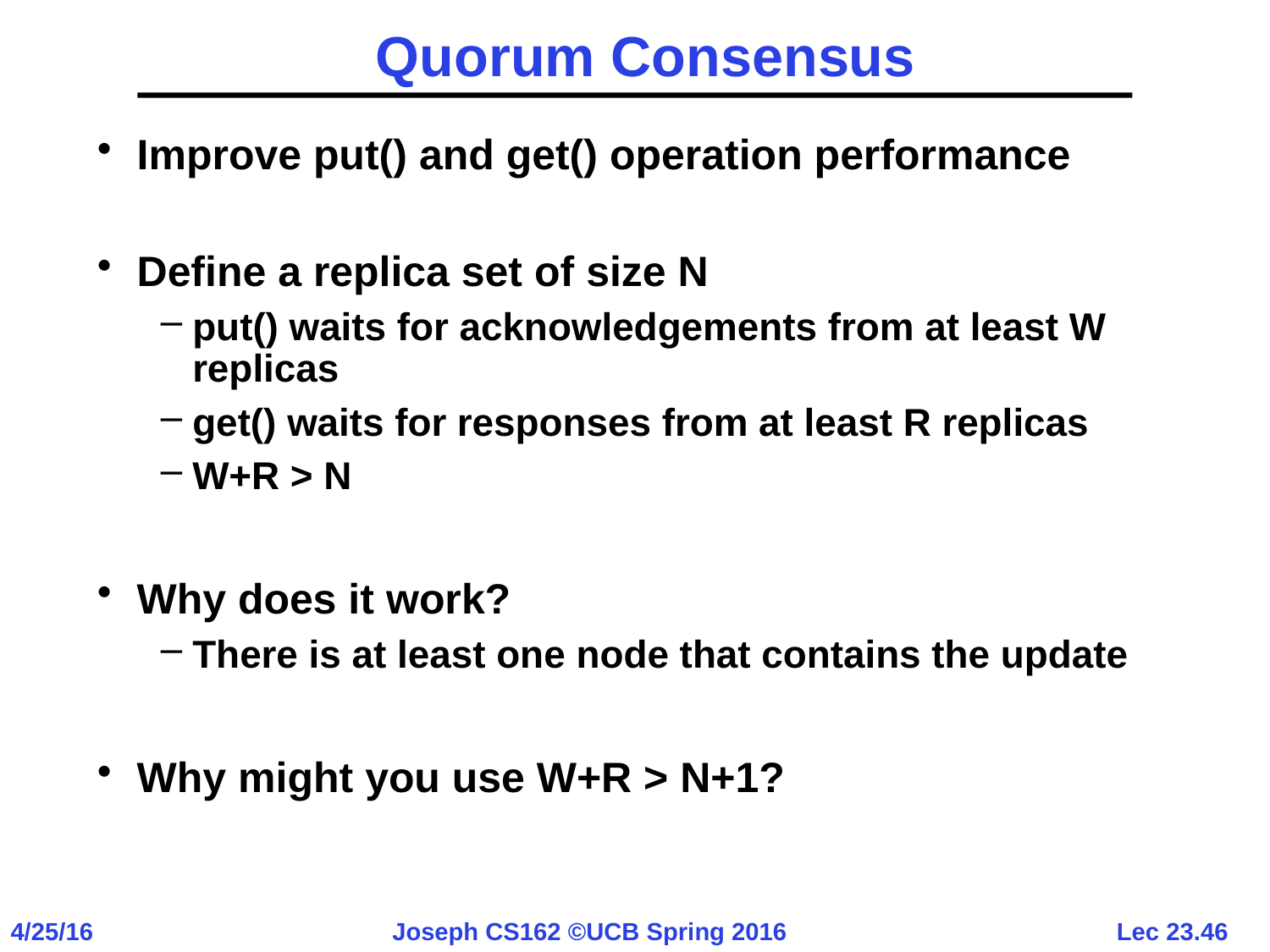

# Quorum Consensus
Improve put() and get() operation performance

Define a replica set of size N
put() waits for acknowledgements from at least W replicas
get() waits for responses from at least R replicas
W+R > N

Why does it work?
There is at least one node that contains the update

Why might you use W+R > N+1?